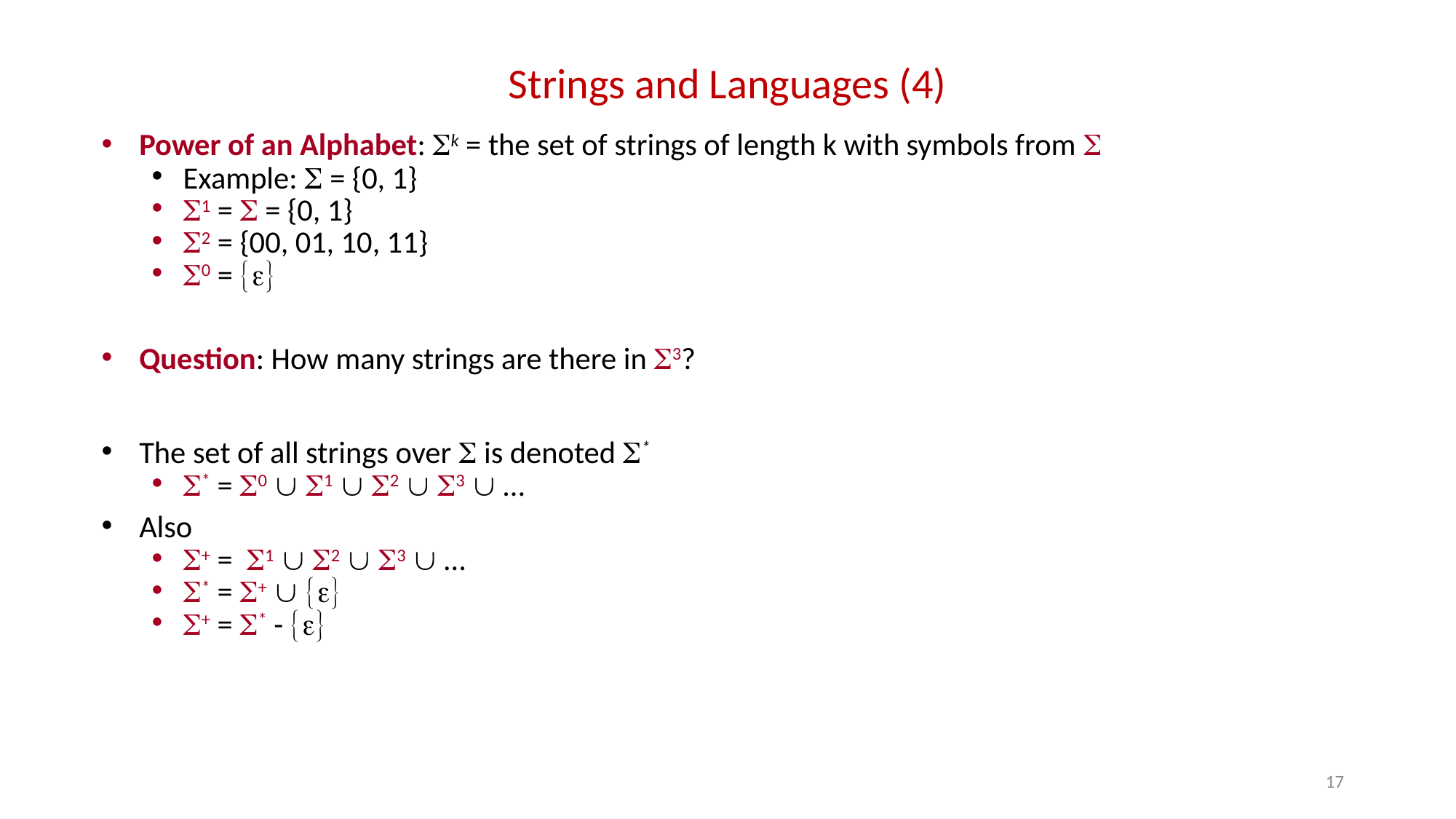

# Strings and Languages (4)
Power of an Alphabet: Σk = the set of strings of length k with symbols from Σ
Example: Σ = {0, 1}
Σ1 = Σ = {0, 1}
Σ2 = {00, 01, 10, 11}
Σ0 = {ε}

Question: How many strings are there in Σ3?

The set of all strings over Σ is denoted Σ*
Σ* = Σ0 ∪ Σ1 ∪ Σ2 ∪ Σ3 ∪ …
Also
Σ+ =  Σ1 ∪ Σ2 ∪ Σ3 ∪ …
Σ* = Σ+ ∪ {ε}
Σ+ = Σ* - {ε}
17